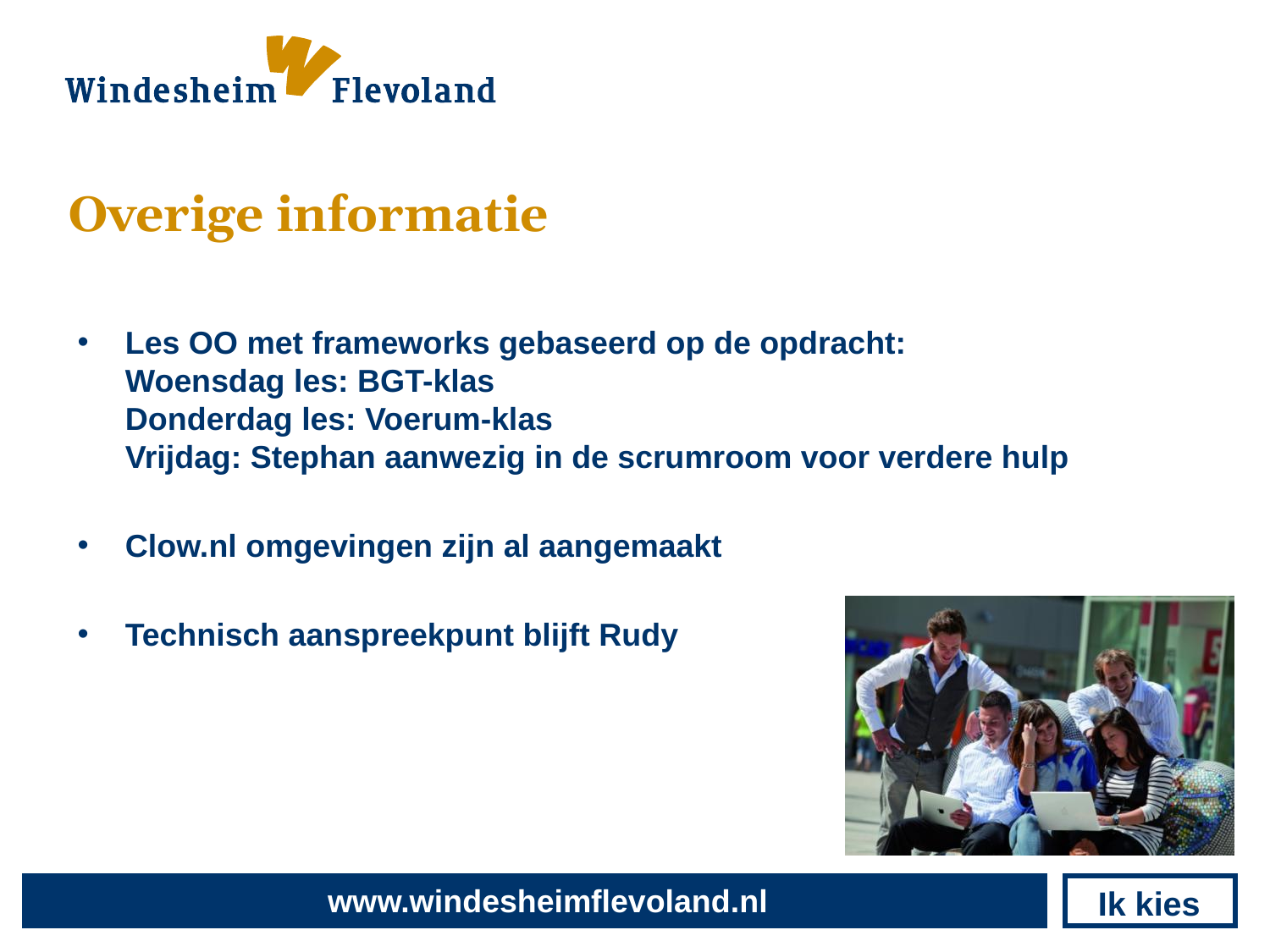

# Overige informatie
Les OO met frameworks gebaseerd op de opdracht:
Woensdag les: BGT-klas
Donderdag les: Voerum-klas
Vrijdag: Stephan aanwezig in de scrumroom voor verdere hulp

Clow.nl omgevingen zijn al aangemaakt

Technisch aanspreekpunt blijft Rudy